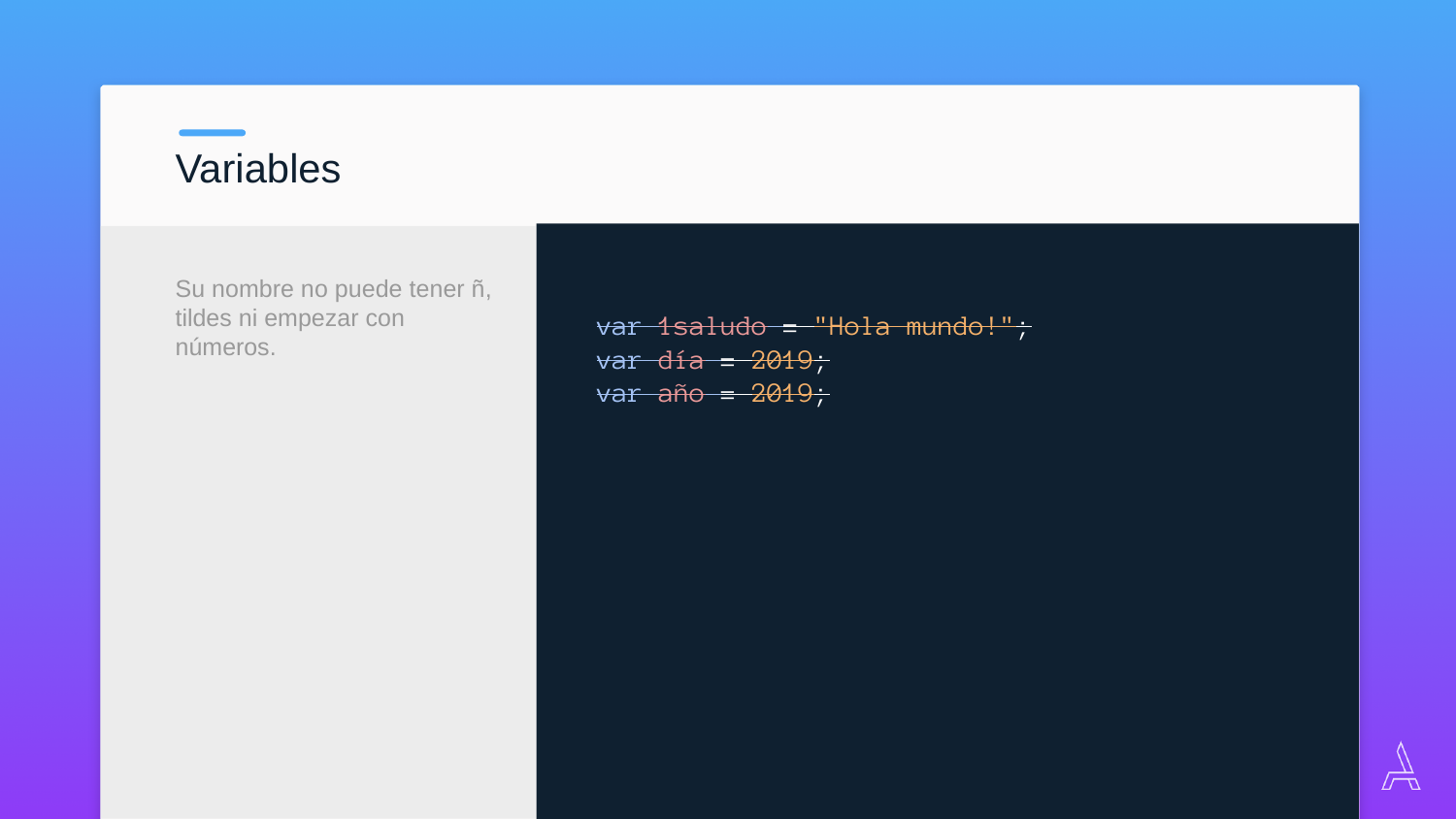

Variables

var 1saludo = "Hola mundo!";
var día = 2019;
var año = 2019;

Su nombre no puede tener ñ, tildes ni empezar con números.